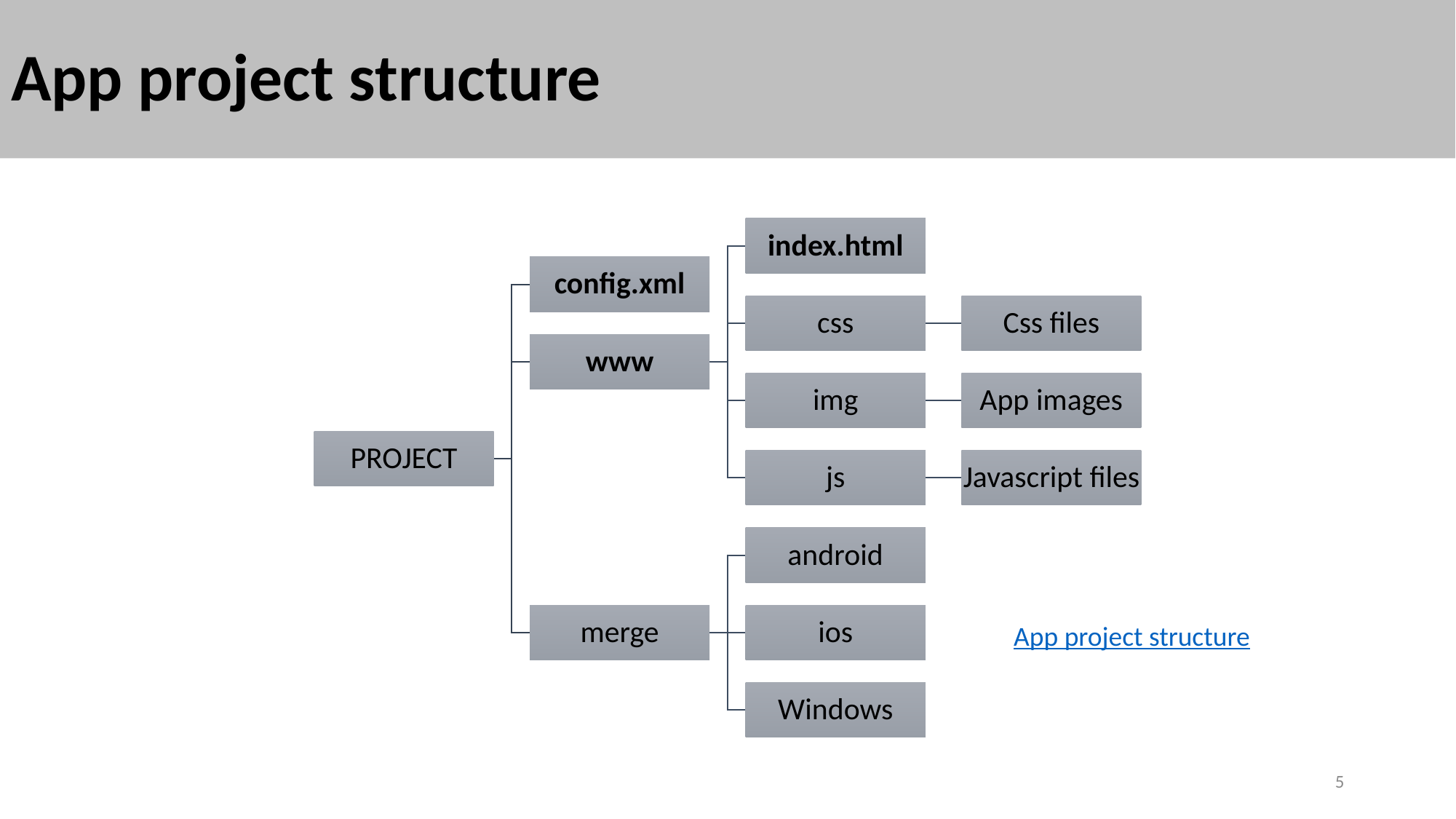

# App project structure
PROJECT
config.xml
www
index.html
css
Css files
img
App images
js
Javascript files
merge
android
ios
Windows
App project structure
5